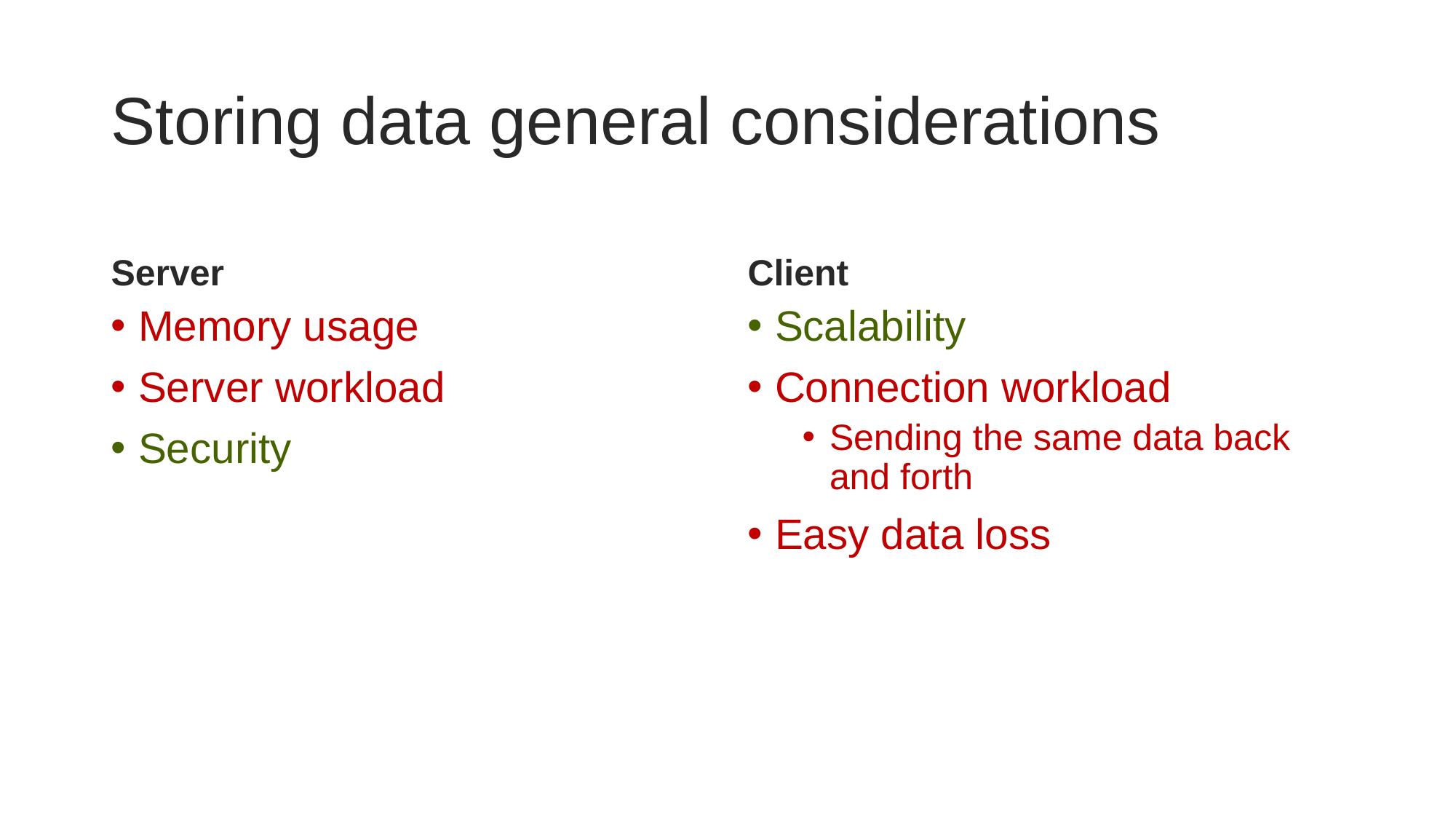

# Storing data general considerations
Server
Client
Memory usage
Server workload
Security
Scalability
Connection workload
Sending the same data back and forth
Easy data loss